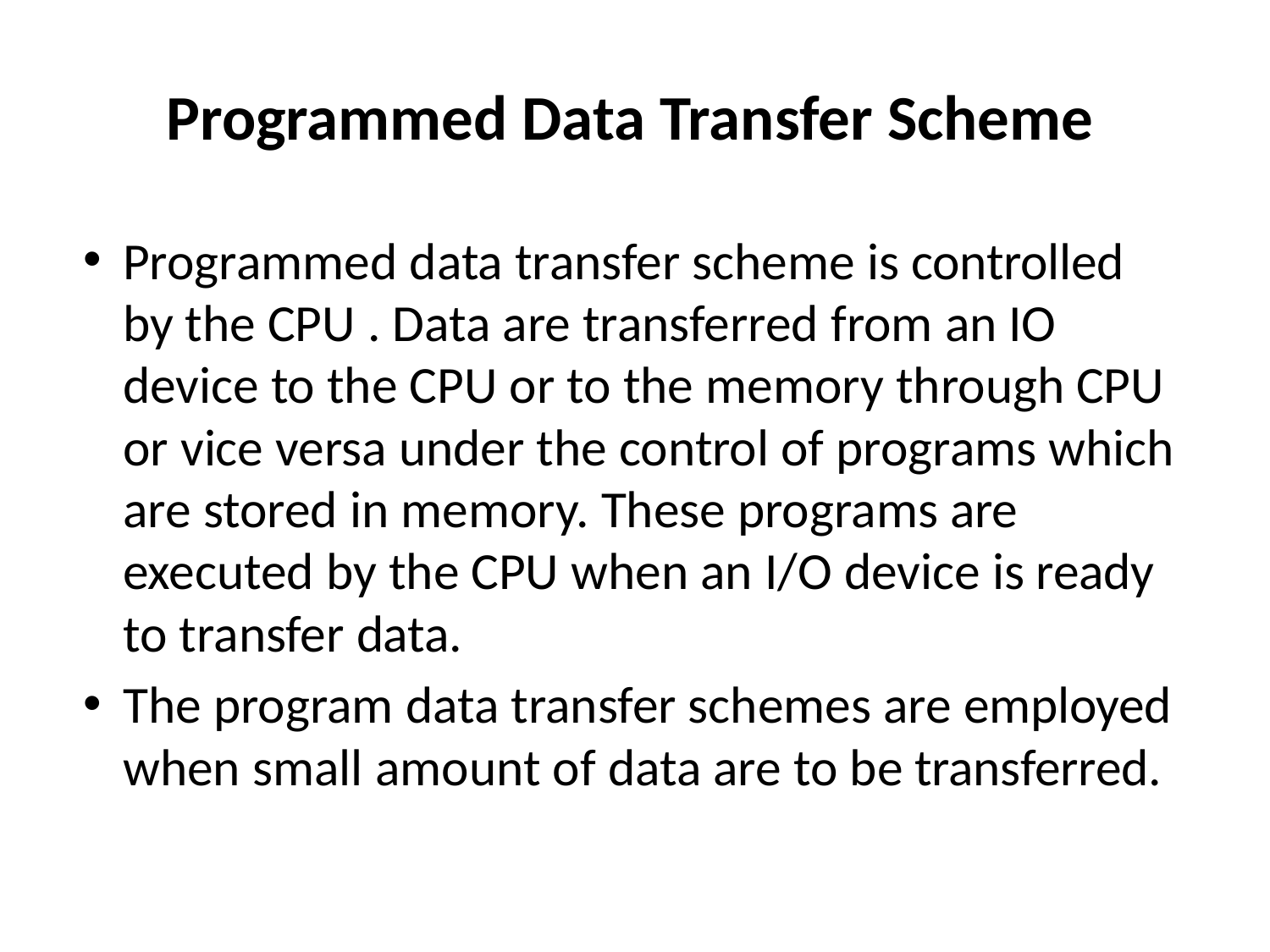

# Programmed Data Transfer Scheme
Programmed data transfer scheme is controlled by the CPU . Data are transferred from an IO device to the CPU or to the memory through CPU or vice versa under the control of programs which are stored in memory. These programs are executed by the CPU when an I/O device is ready to transfer data.
The program data transfer schemes are employed when small amount of data are to be transferred.